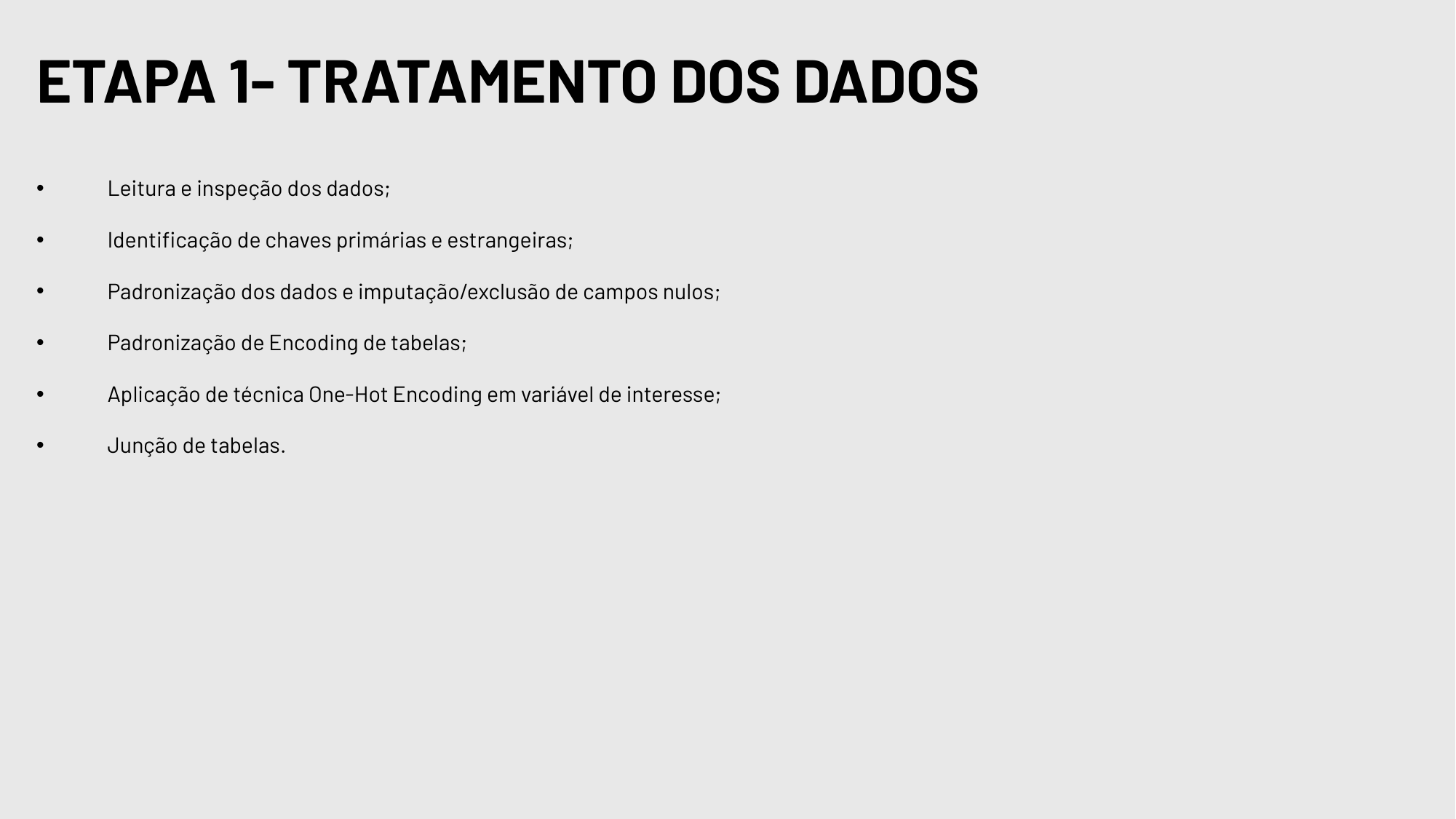

# Etapa 1- Tratamento DOS DADOS
Leitura e inspeção dos dados;

Identificação de chaves primárias e estrangeiras;

Padronização dos dados e imputação/exclusão de campos nulos;

Padronização de Encoding de tabelas;

Aplicação de técnica One-Hot Encoding em variável de interesse;

Junção de tabelas.